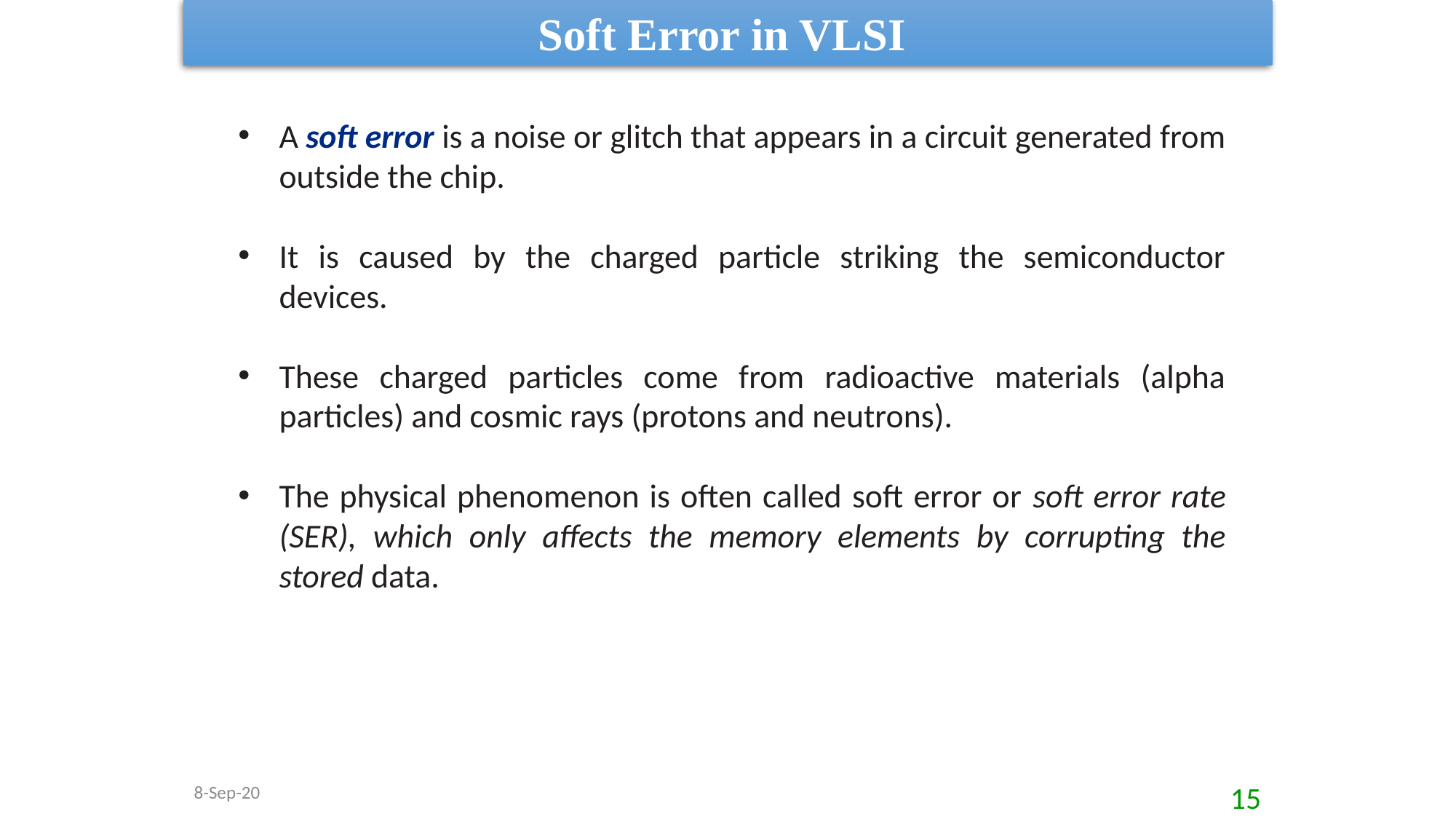

Soft Error in VLSI
A soft error is a noise or glitch that appears in a circuit generated from outside the chip.

It is caused by the charged particle striking the semiconductor devices.

These charged particles come from radioactive materials (alpha particles) and cosmic rays (protons and neutrons).

The physical phenomenon is often called soft error or soft error rate (SER), which only affects the memory elements by corrupting the stored data.
8-Sep-20
15